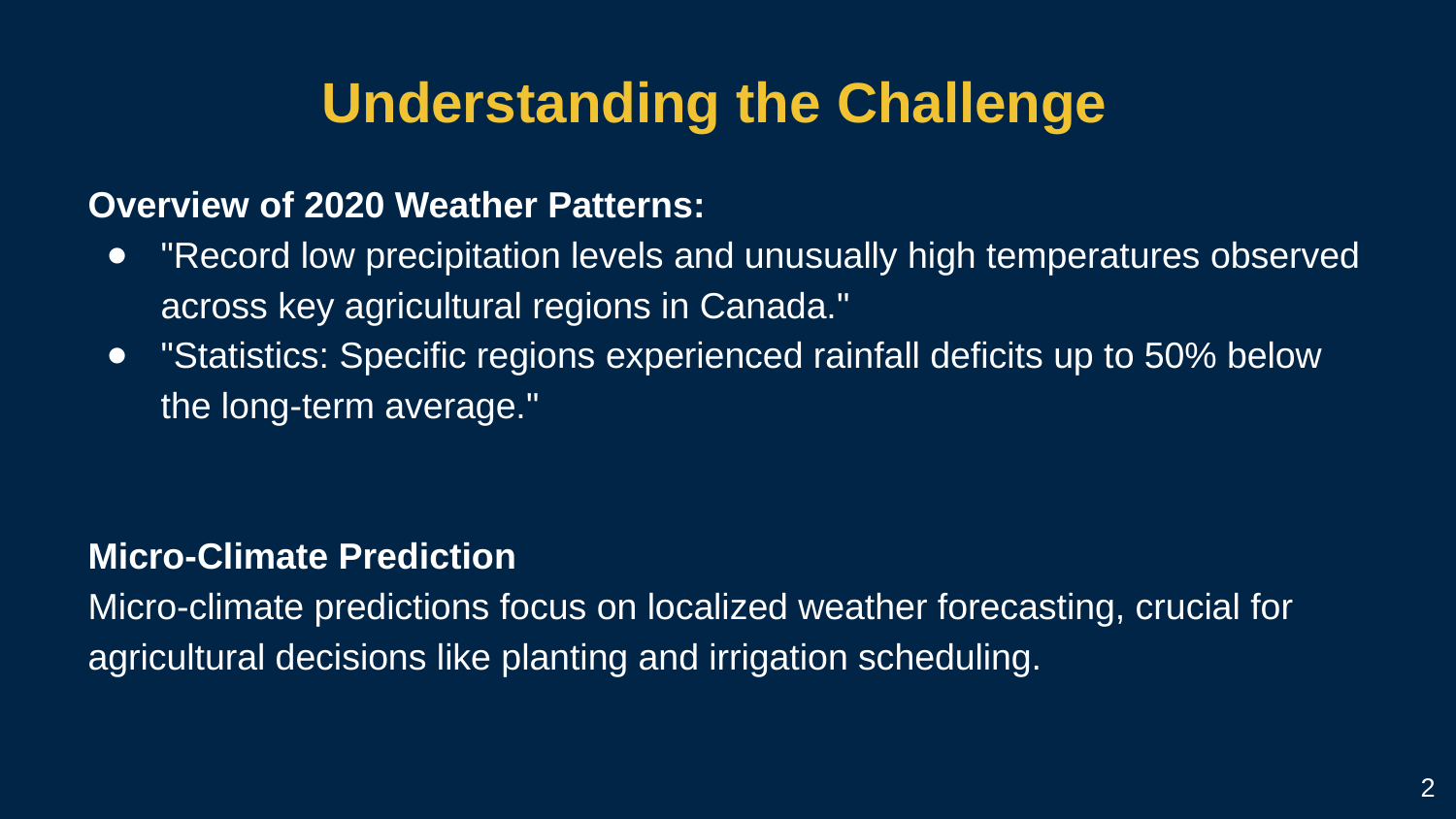

# Understanding the Challenge
Overview of 2020 Weather Patterns:
"Record low precipitation levels and unusually high temperatures observed across key agricultural regions in Canada."
"Statistics: Specific regions experienced rainfall deficits up to 50% below the long-term average."

Micro-Climate Prediction
Micro-climate predictions focus on localized weather forecasting, crucial for agricultural decisions like planting and irrigation scheduling.

2